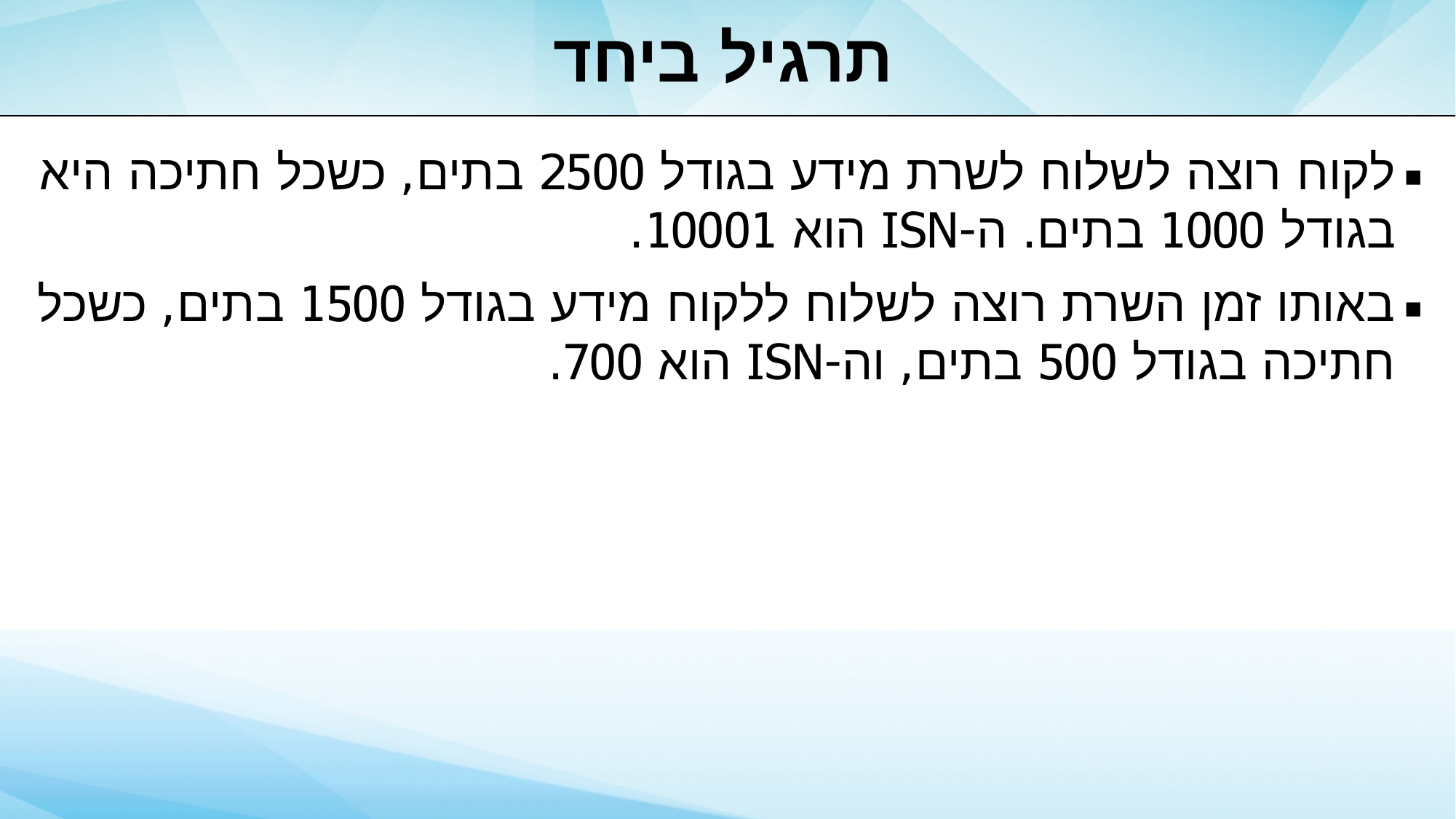

# תרגיל ביחד
לקוח רוצה לשלוח לשרת מידע בגודל 2500 בתים, כשכל חתיכה היא בגודל 1000 בתים. ה-ISN הוא 10001.
באותו זמן השרת רוצה לשלוח ללקוח מידע בגודל 1500 בתים, כשכל חתיכה בגודל 500 בתים, וה-ISN הוא 700.